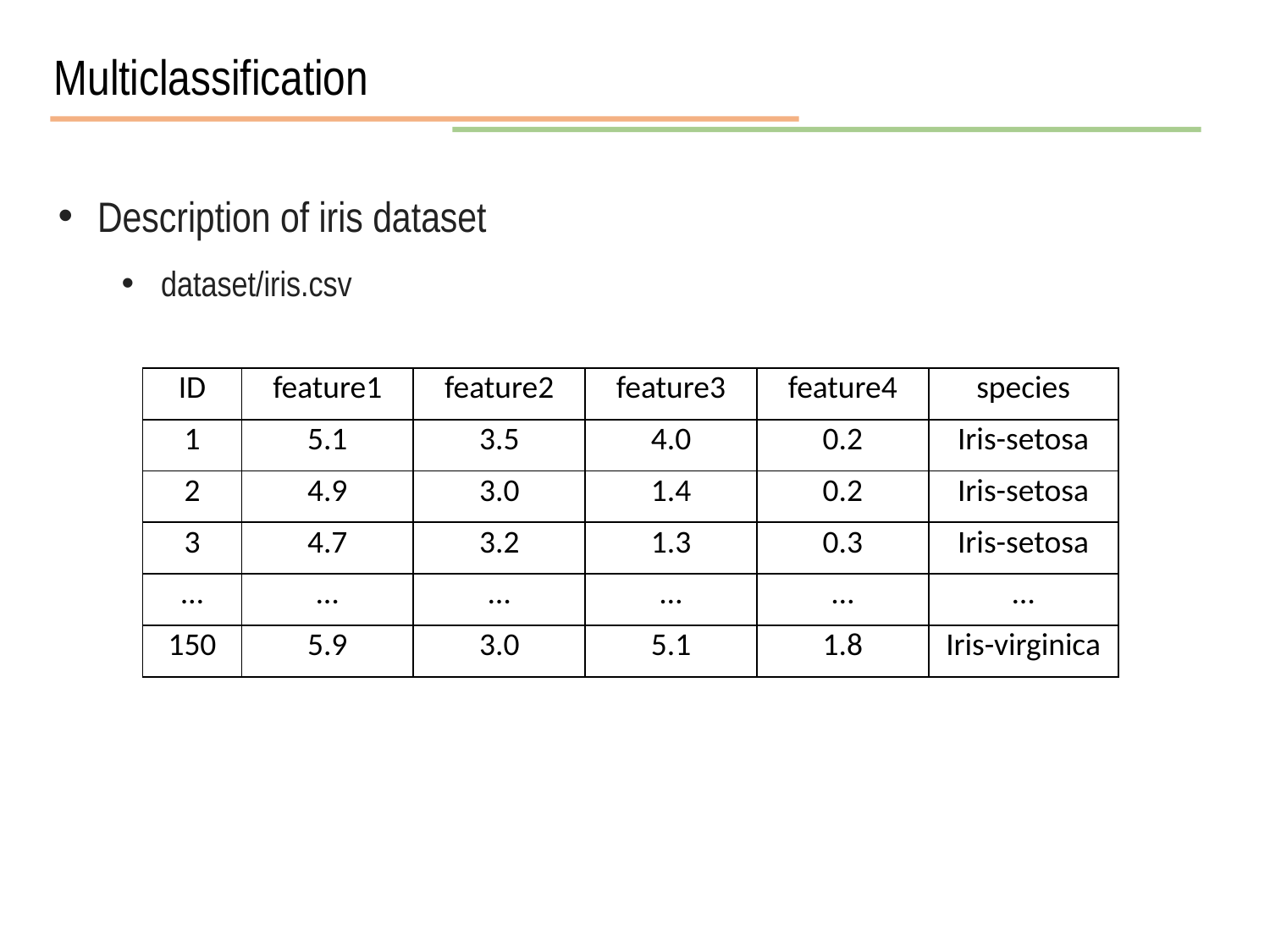

Multiclassification
Description of iris dataset
dataset/iris.csv

| ID | feature1 | feature2 | feature3 | feature4 | species |
| --- | --- | --- | --- | --- | --- |
| 1 | 5.1 | 3.5 | 4.0 | 0.2 | Iris-setosa |
| 2 | 4.9 | 3.0 | 1.4 | 0.2 | Iris-setosa |
| 3 | 4.7 | 3.2 | 1.3 | 0.3 | Iris-setosa |
| … | … | … | … | … | … |
| 150 | 5.9 | 3.0 | 5.1 | 1.8 | Iris-virginica |